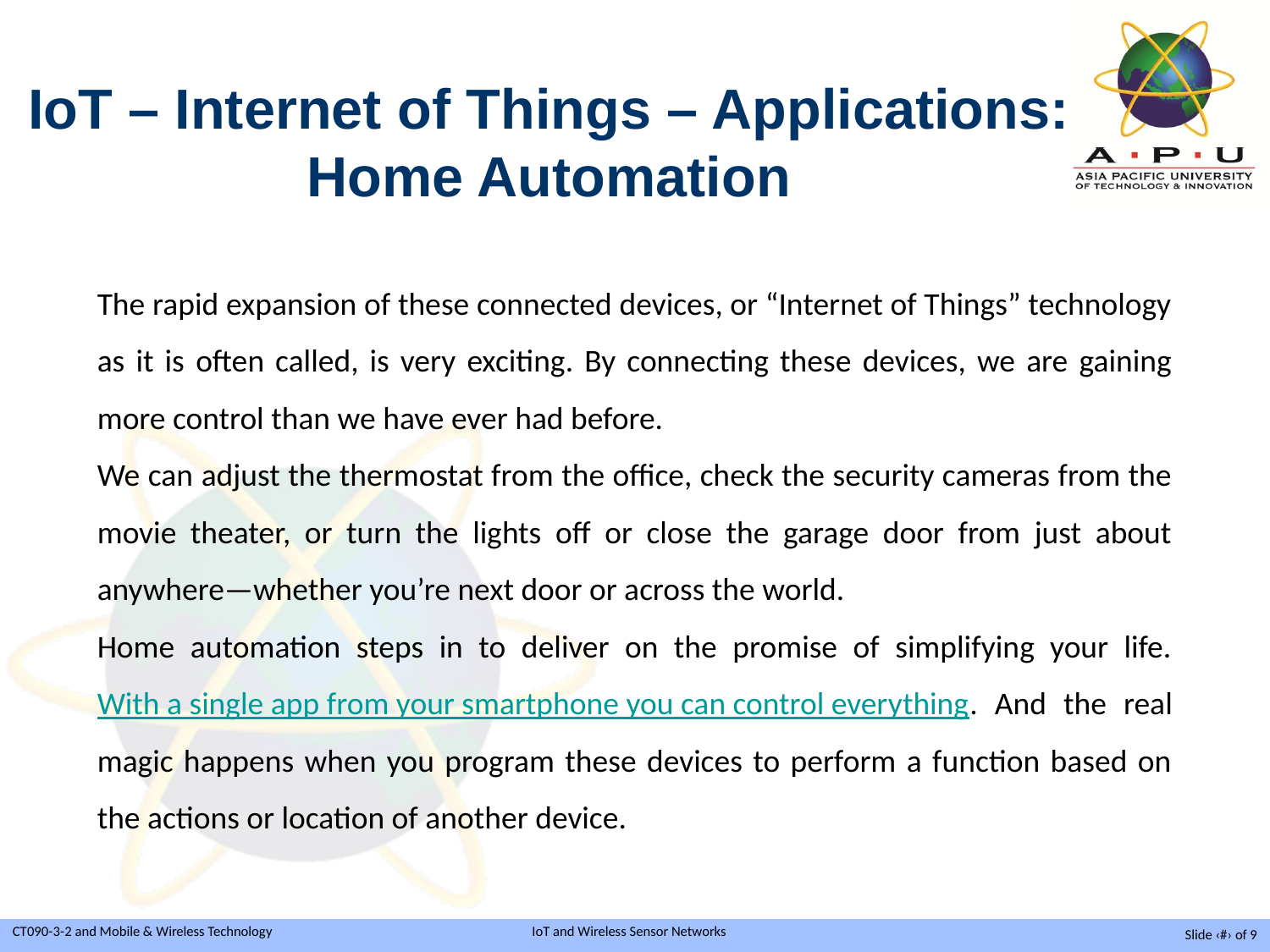

IoT – Internet of Things – Applications: Home Automation
The rapid expansion of these connected devices, or “Internet of Things” technology as it is often called, is very exciting. By connecting these devices, we are gaining more control than we have ever had before.
We can adjust the thermostat from the office, check the security cameras from the movie theater, or turn the lights off or close the garage door from just about anywhere—whether you’re next door or across the world.
Home automation steps in to deliver on the promise of simplifying your life. With a single app from your smartphone you can control everything. And the real magic happens when you program these devices to perform a function based on the actions or location of another device.

Slide ‹#› of 9